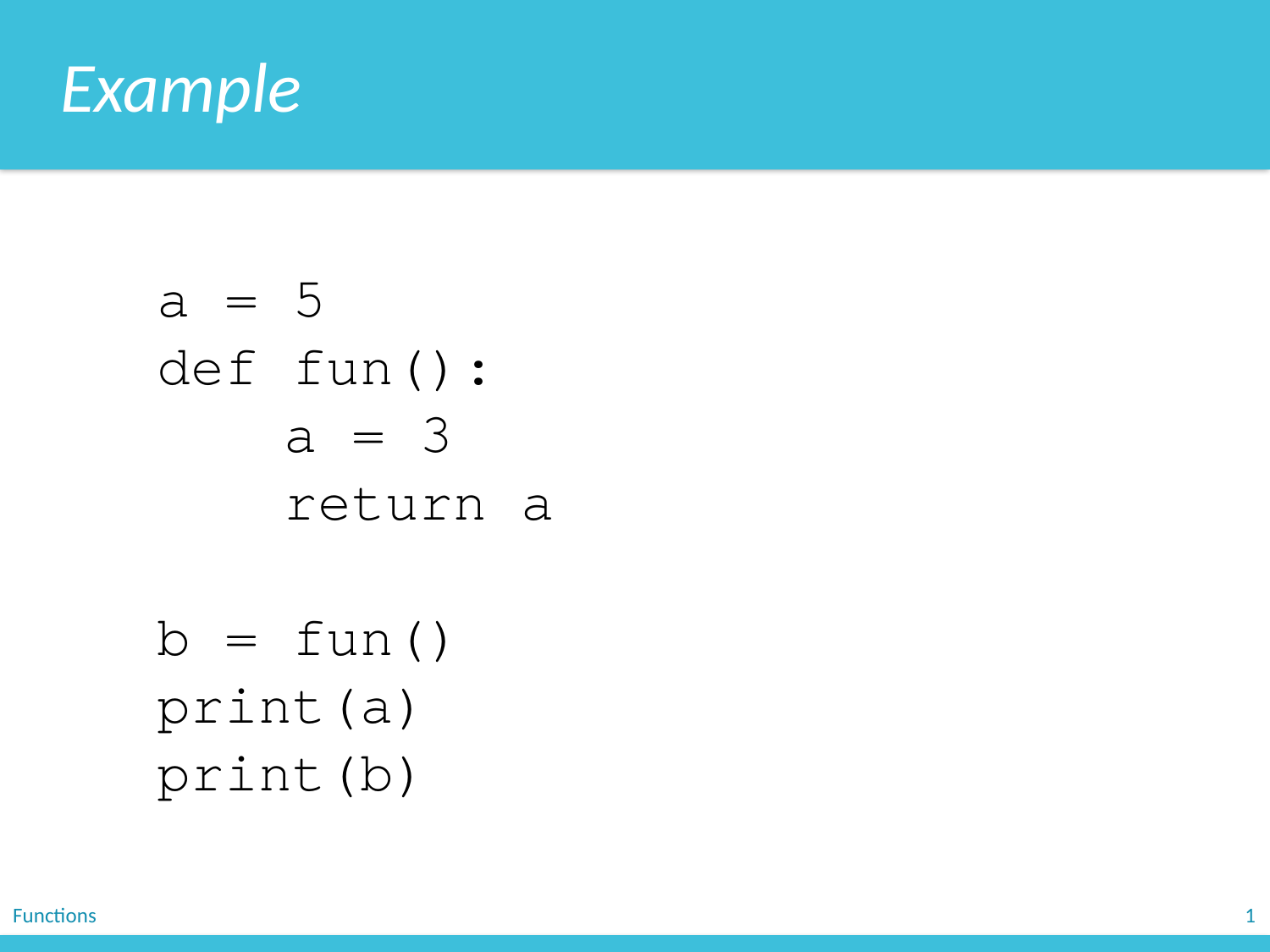

Example

a = 5
def fun():
	a = 3
	return a

b = fun()
print(a)
print(b)
Functions
1